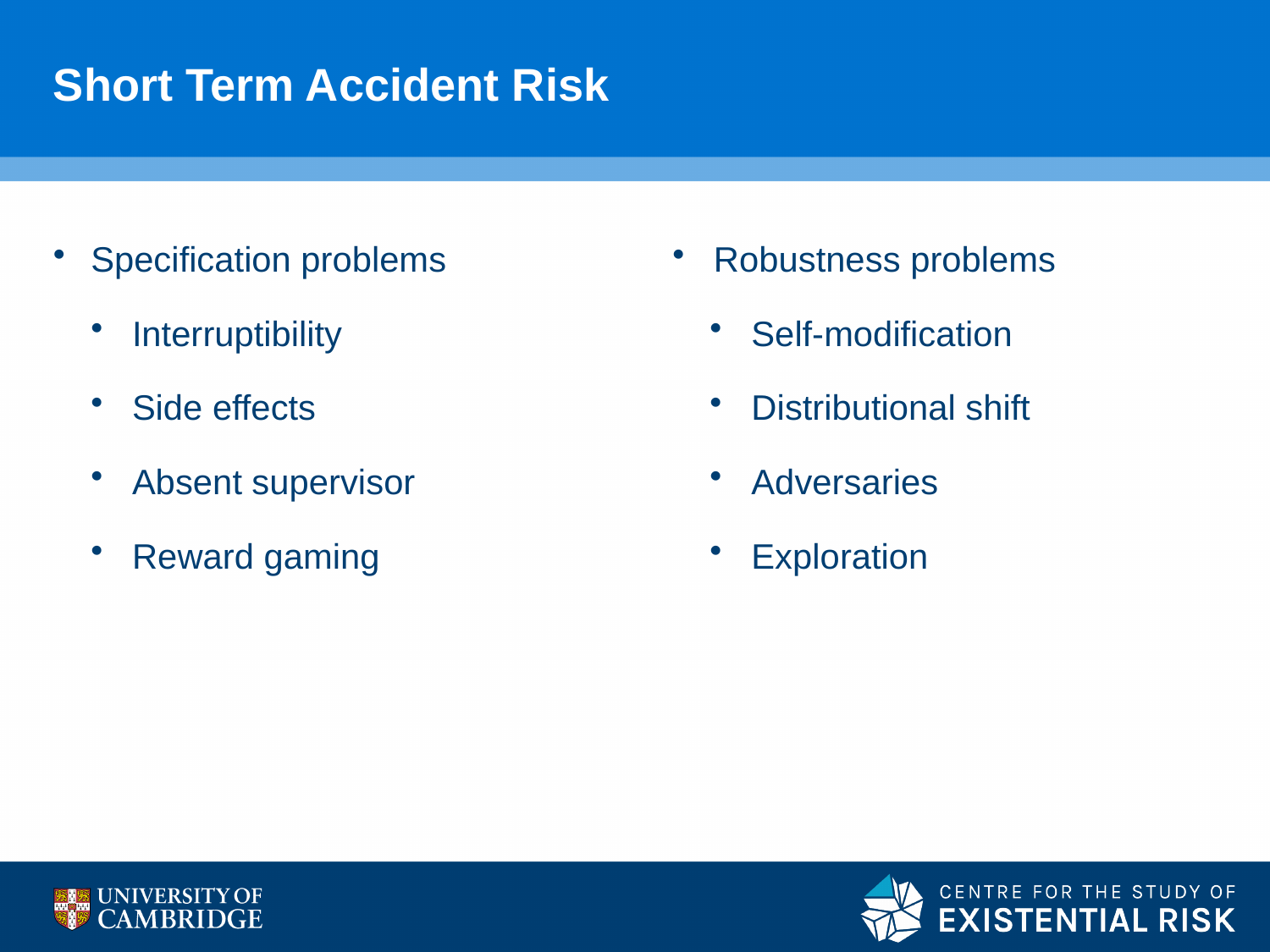

# Short Term Accident Risk
Specification problems
Interruptibility
Side effects
Absent supervisor
Reward gaming

Robustness problems
Self-modification
Distributional shift
Adversaries
Exploration